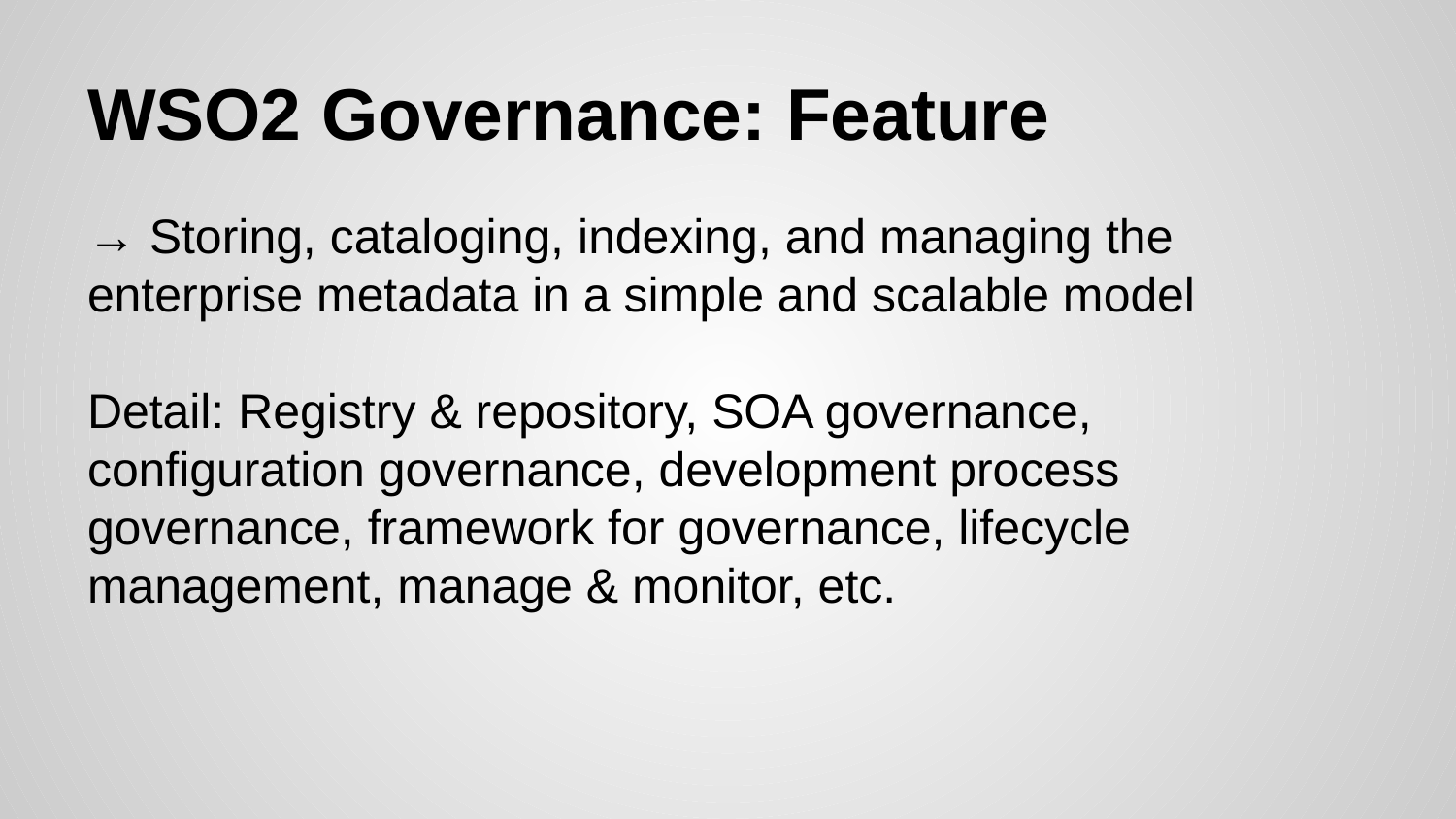

# WSO2 Governance: Feature
→ Storing, cataloging, indexing, and managing the enterprise metadata in a simple and scalable model

Detail: Registry & repository, SOA governance, configuration governance, development process governance, framework for governance, lifecycle management, manage & monitor, etc.